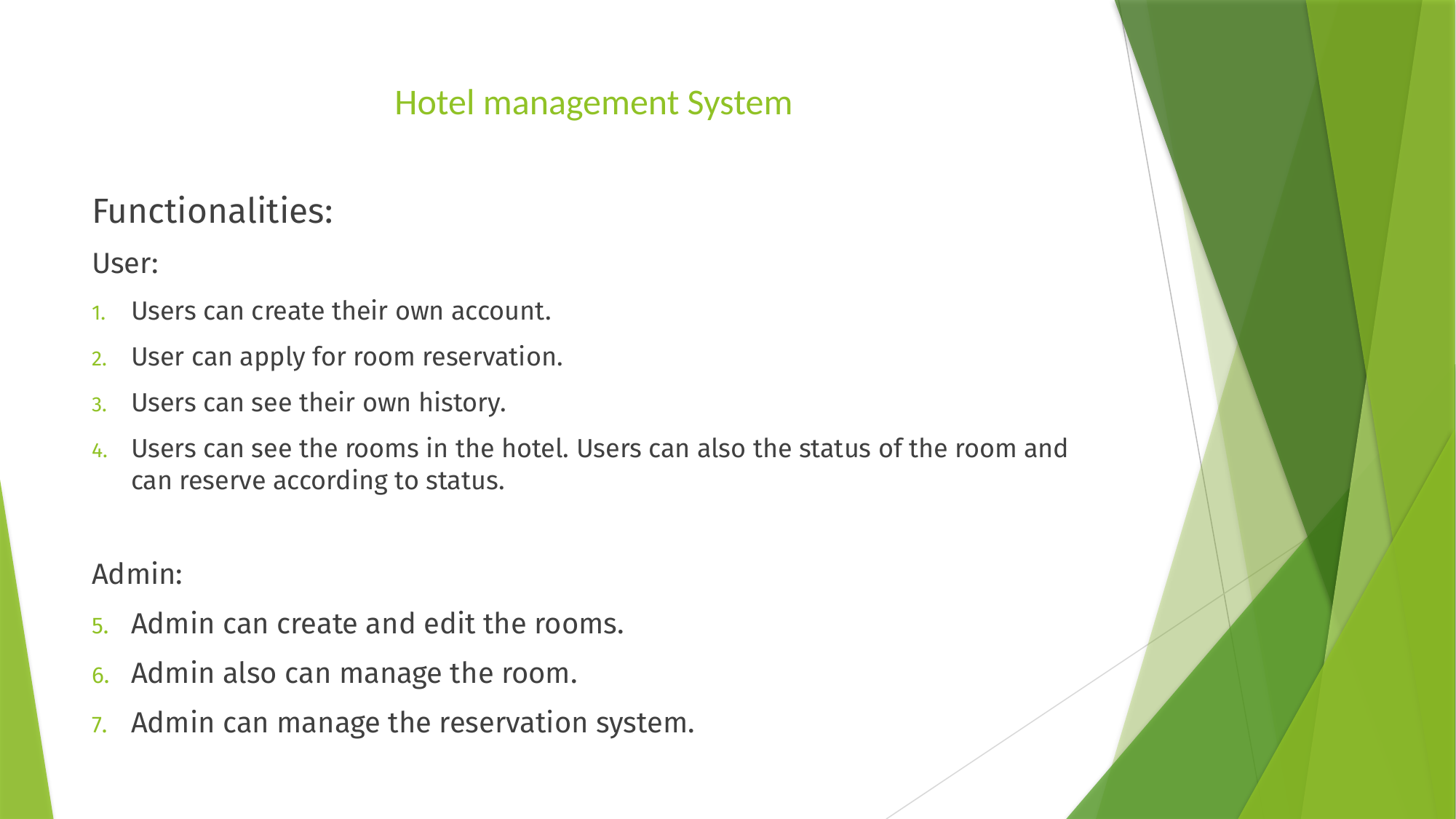

# Hotel management System
Functionalities:
User:
Users can create their own account.
User can apply for room reservation.
Users can see their own history.
Users can see the rooms in the hotel. Users can also the status of the room and can reserve according to status.

Admin:
Admin can create and edit the rooms.
Admin also can manage the room.
Admin can manage the reservation system.